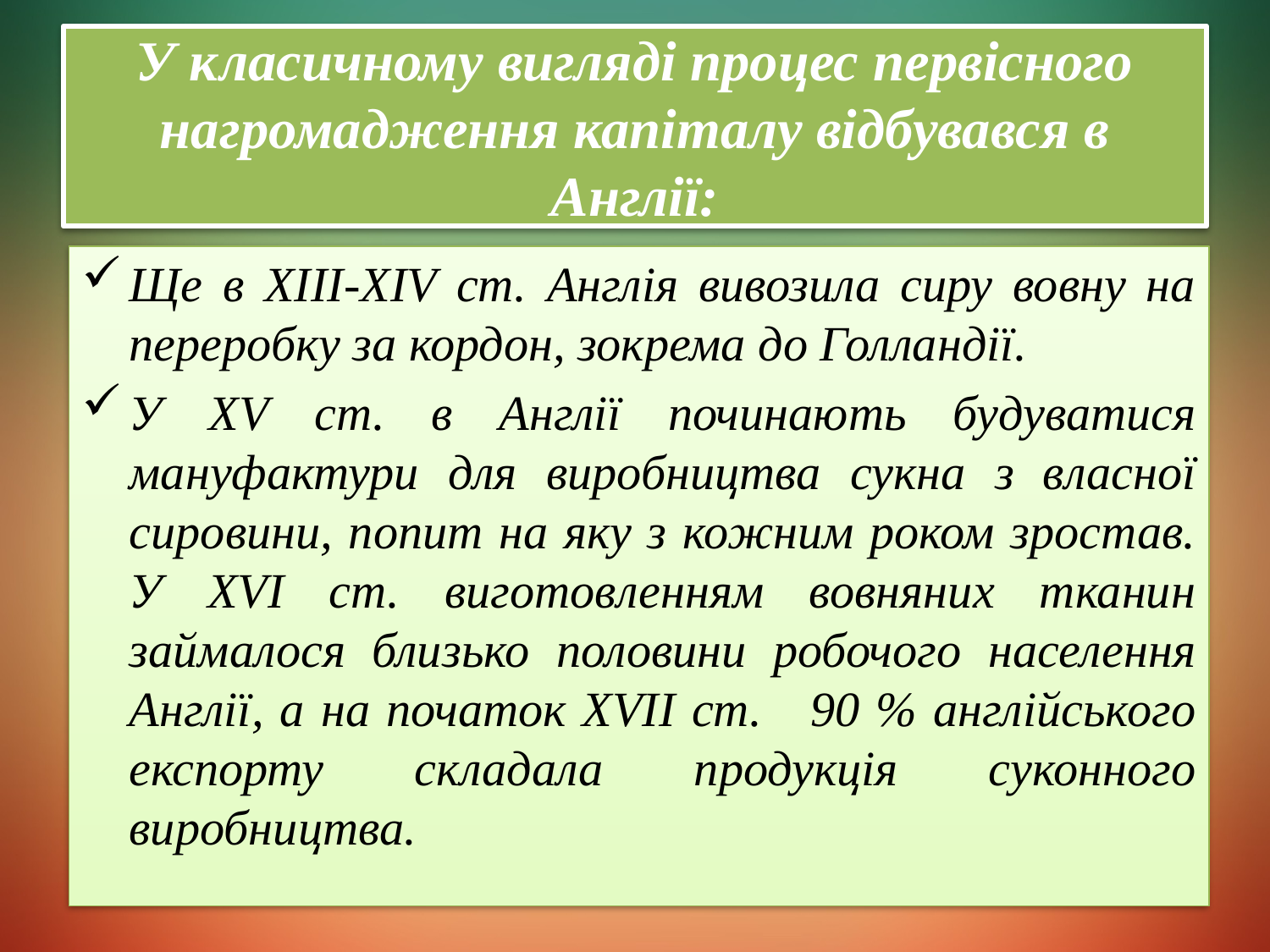

# У класичному вигляді процес первісного нагромадження капіталу відбувався в Англії:
Ще в XIII-XIV ст. Англія вивозила сиру вовну на переробку за кордон, зокрема до Голландії.
У XV ст. в Англії починають будуватися мануфактури для виробництва сукна з власної сировини, попит на яку з кожним роком зростав. У XVI ст. виготовленням вовняних тканин займалося близько половини робочого населення Англії, а на початок XVII ст.   90 % англійського експорту складала продукція суконного виробництва.